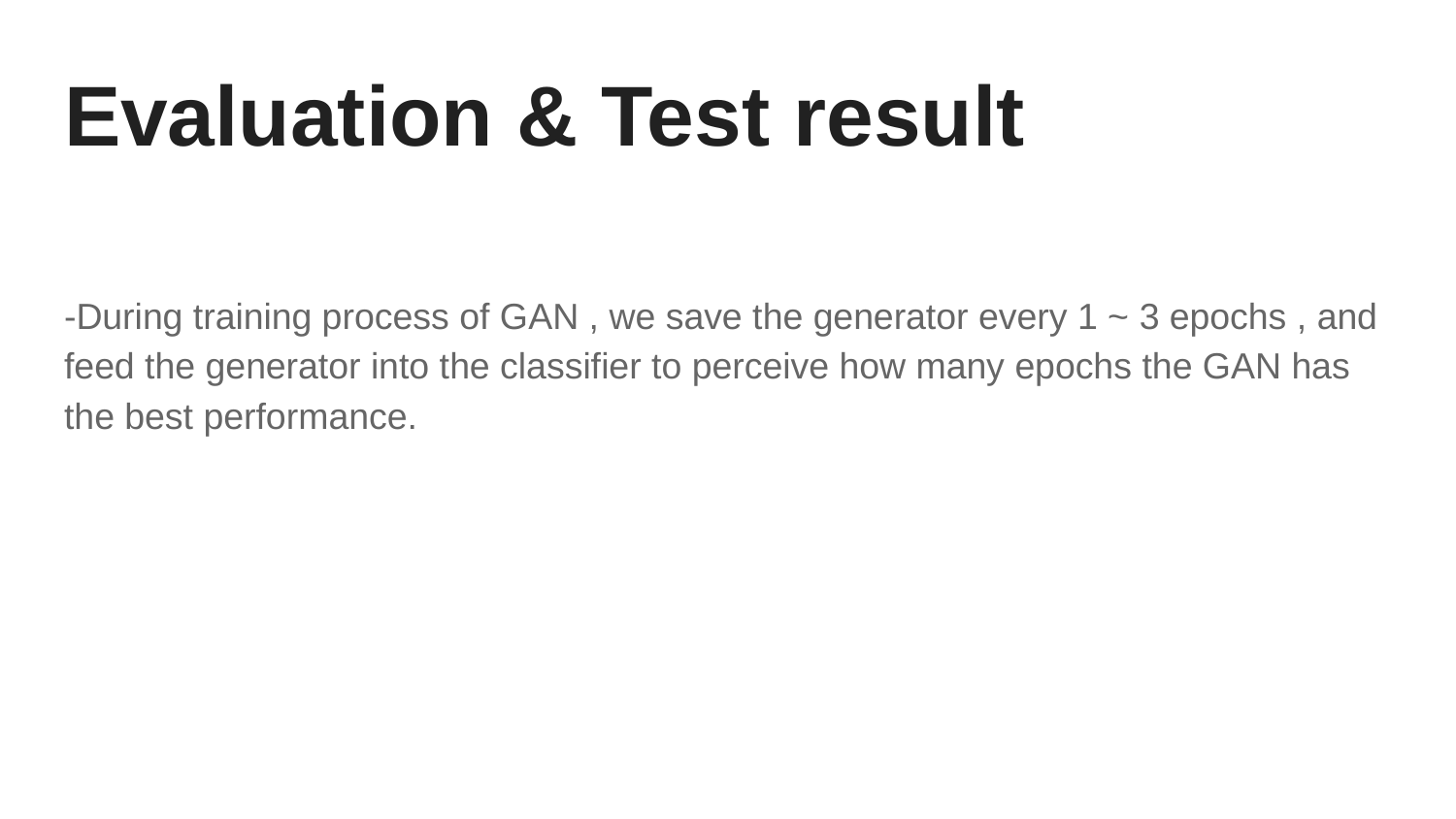

# Evaluation & Test result

-During training process of GAN , we save the generator every 1 ~ 3 epochs , and feed the generator into the classifier to perceive how many epochs the GAN has the best performance.